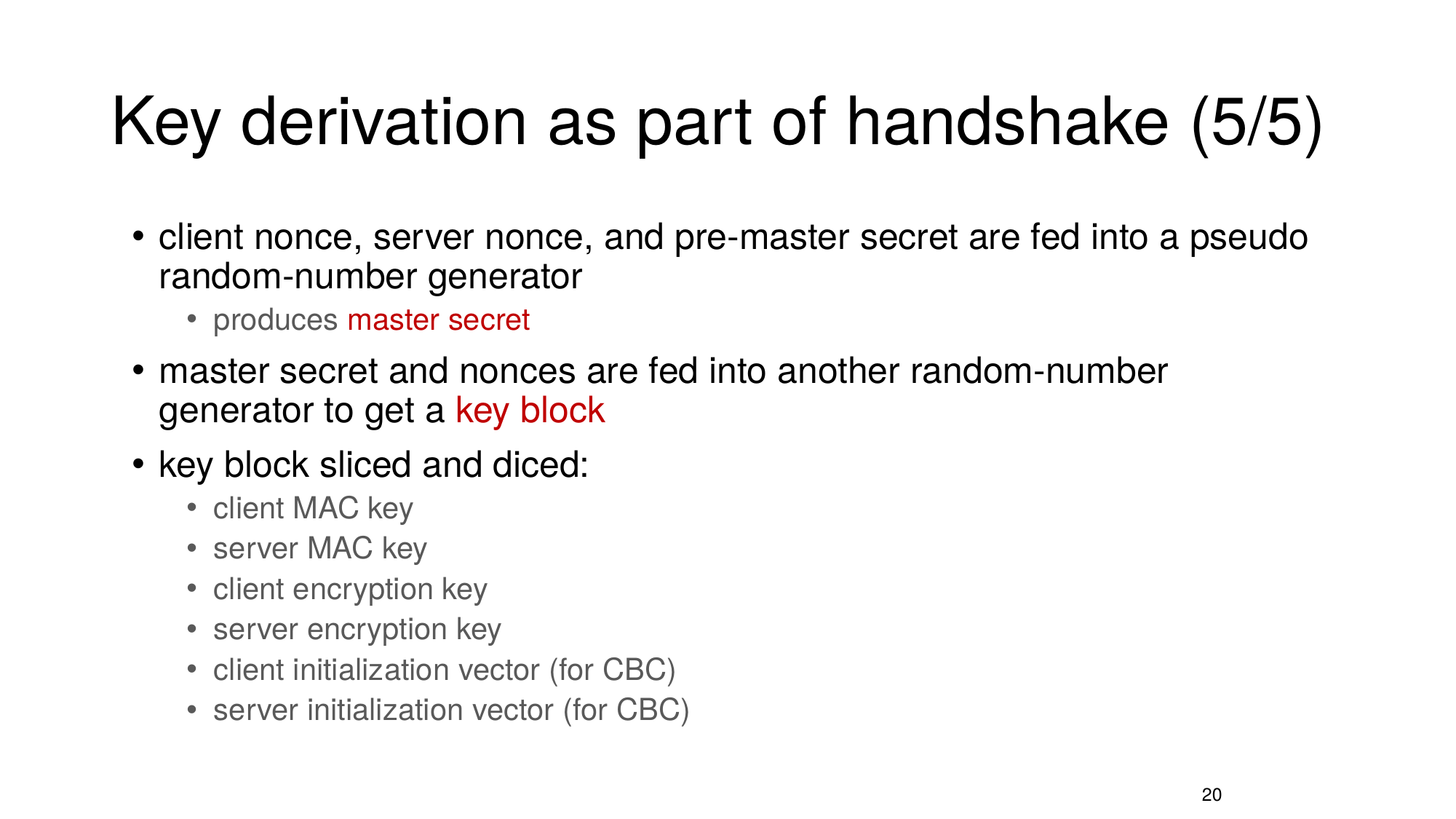

# Key derivation as part of handshake (5/5)
client nonce, server nonce, and pre-master secret are fed into a pseudo random-number generator
produces master secret
master secret and nonces are fed into another random-number generator to get a key block
key block sliced and diced:
client MAC key
server MAC key
client encryption key
server encryption key
client initialization vector (for CBC)
server initialization vector (for CBC)
20